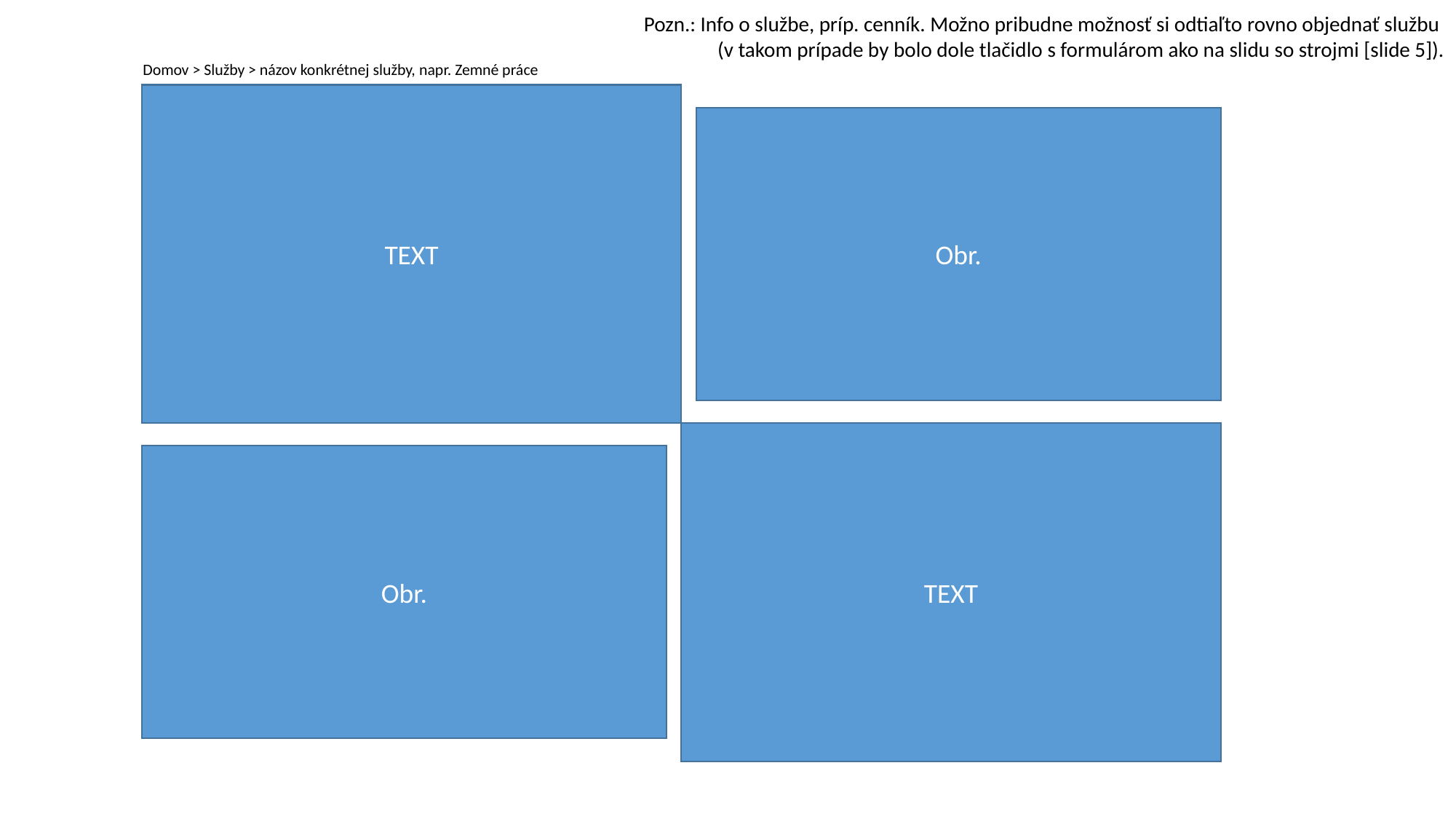

Pozn.: Info o službe, príp. cenník. Možno pribudne možnosť si odtiaľto rovno objednať službu
(v takom prípade by bolo dole tlačidlo s formulárom ako na slidu so strojmi [slide 5]).
Domov > Služby > názov konkrétnej služby, napr. Zemné práce
TEXT
Obr.
TEXT
Obr.